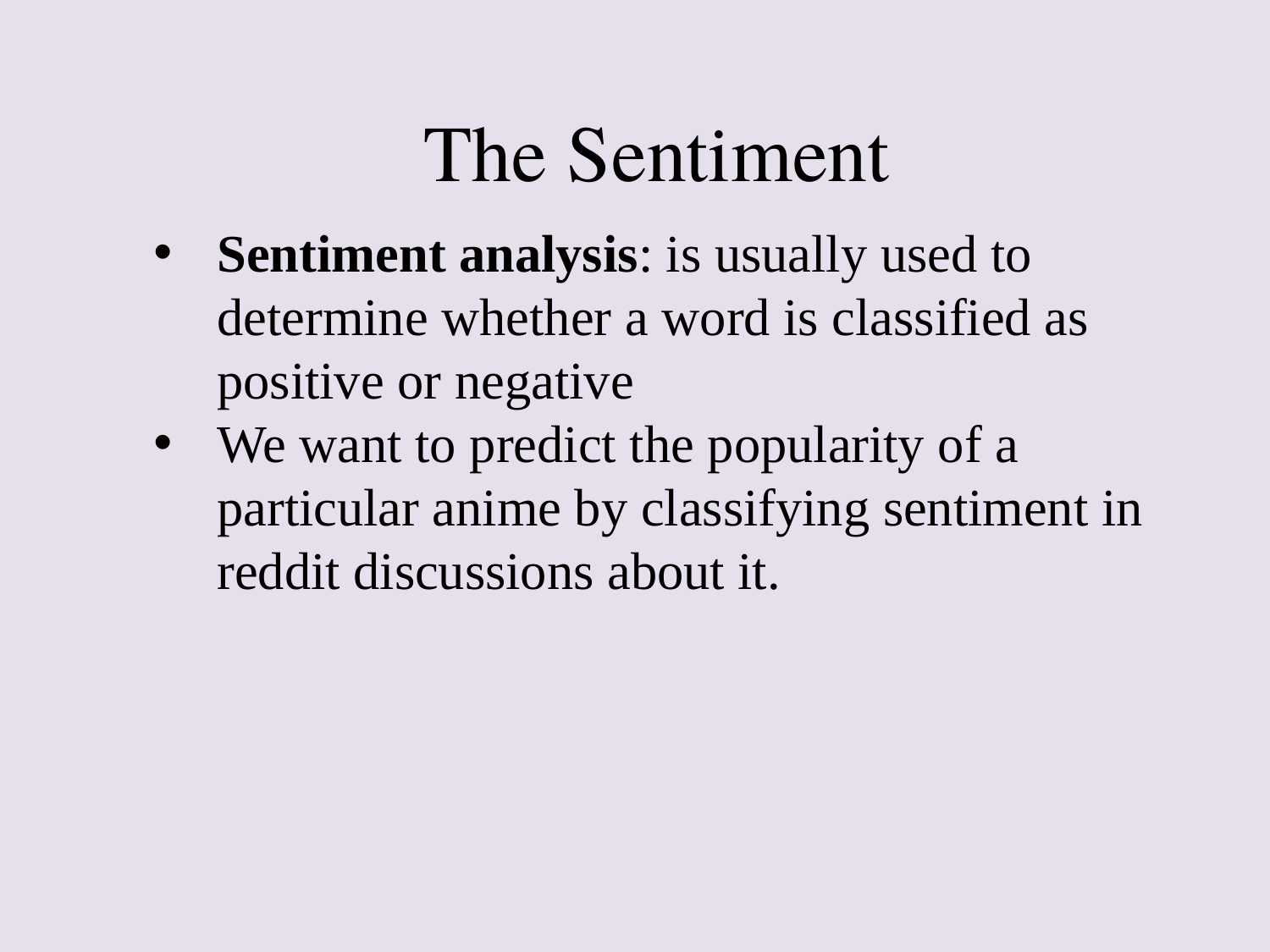

# The Sentiment
Sentiment analysis: is usually used to determine whether a word is classified as positive or negative
We want to predict the popularity of a particular anime by classifying sentiment in reddit discussions about it.